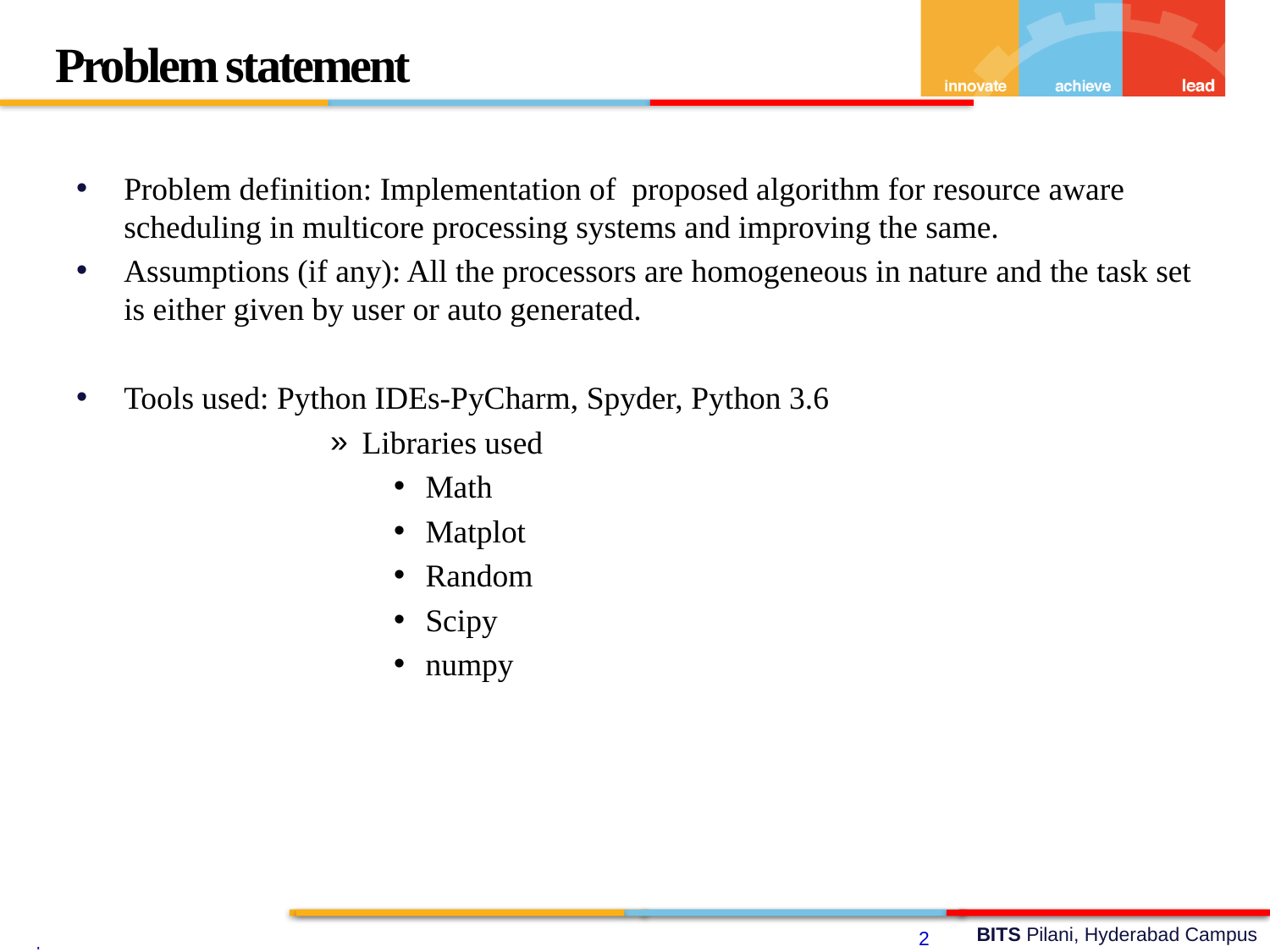

Problem statement
Problem definition: Implementation of  proposed algorithm for resource aware scheduling in multicore processing systems and improving the same.
Assumptions (if any): All the processors are homogeneous in nature and the task set is either given by user or auto generated.

Tools used: Python IDEs-PyCharm, Spyder, Python 3.6
Libraries used
Math
Matplot
Random
Scipy
numpy